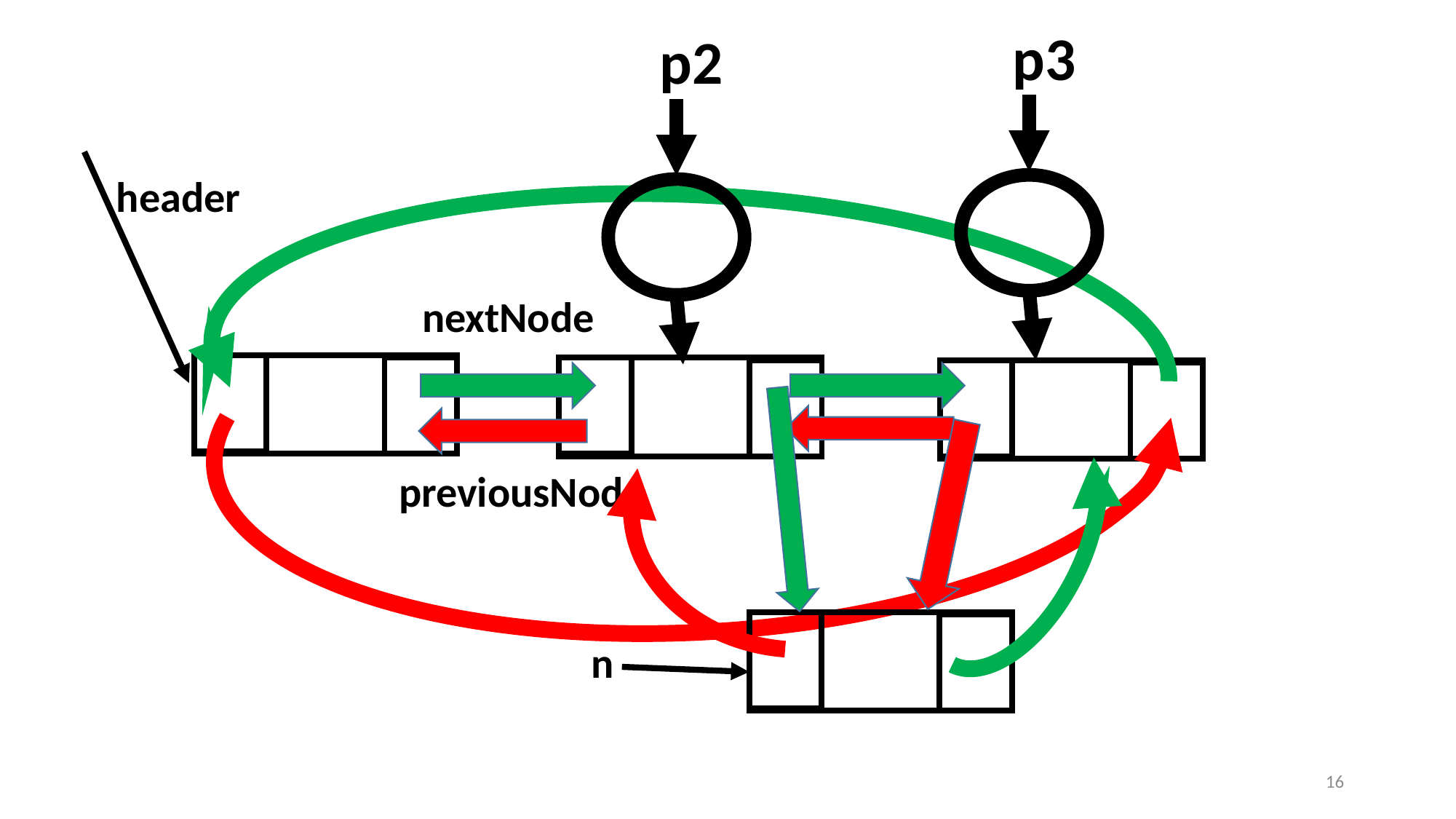

p3

p2

header

nextNode

n

previousNode

16